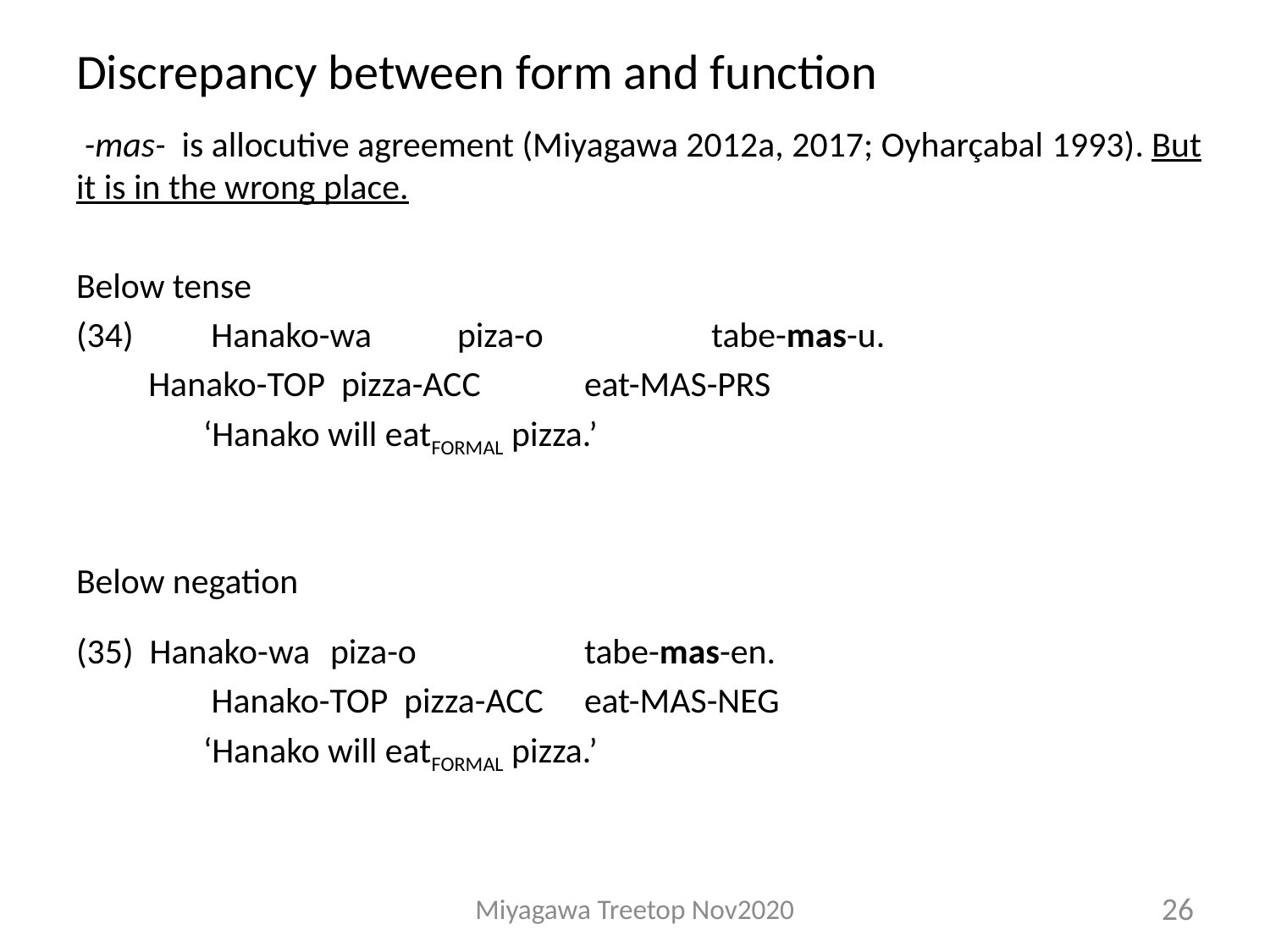

# Discrepancy between form and function
 -mas-  is allocutive agreement (Miyagawa 2012a, 2017; Oyharçabal 1993). But it is in the wrong place.

Below tense
(34)	 Hanako-wa	piza-o		tabe-mas-u.
         Hanako-TOP  pizza-ACC	eat-MAS-PRS
     	‘Hanako will eatFORMAL pizza.’

Below negation
(35)  Hanako-wa	piza-o		tabe-mas-en.
	 Hanako-TOP  pizza-ACC	eat-MAS-NEG
	‘Hanako will eatFORMAL pizza.’

Miyagawa Treetop Nov2020
26